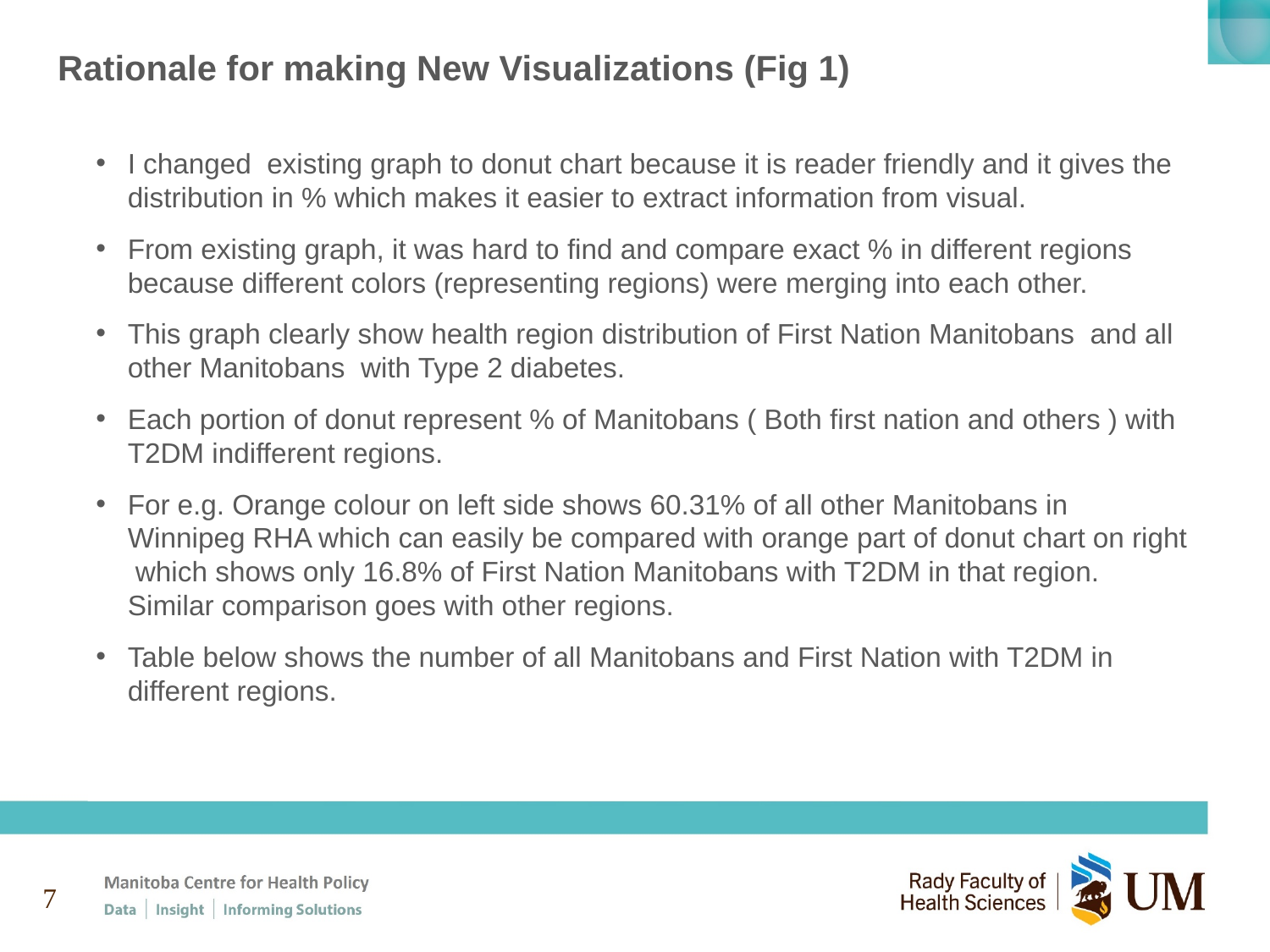

# Rationale for making New Visualizations (Fig 1)
I changed  existing graph to donut chart because it is reader friendly and it gives the distribution in % which makes it easier to extract information from visual.
From existing graph, it was hard to find and compare exact % in different regions because different colors (representing regions) were merging into each other.
This graph clearly show health region distribution of First Nation Manitobans  and all other Manitobans  with Type 2 diabetes.
Each portion of donut represent % of Manitobans ( Both first nation and others ) with T2DM indifferent regions.
For e.g. Orange colour on left side shows 60.31% of all other Manitobans in  Winnipeg RHA which can easily be compared with orange part of donut chart on right  which shows only 16.8% of First Nation Manitobans with T2DM in that region. Similar comparison goes with other regions.
Table below shows the number of all Manitobans and First Nation with T2DM in different regions.